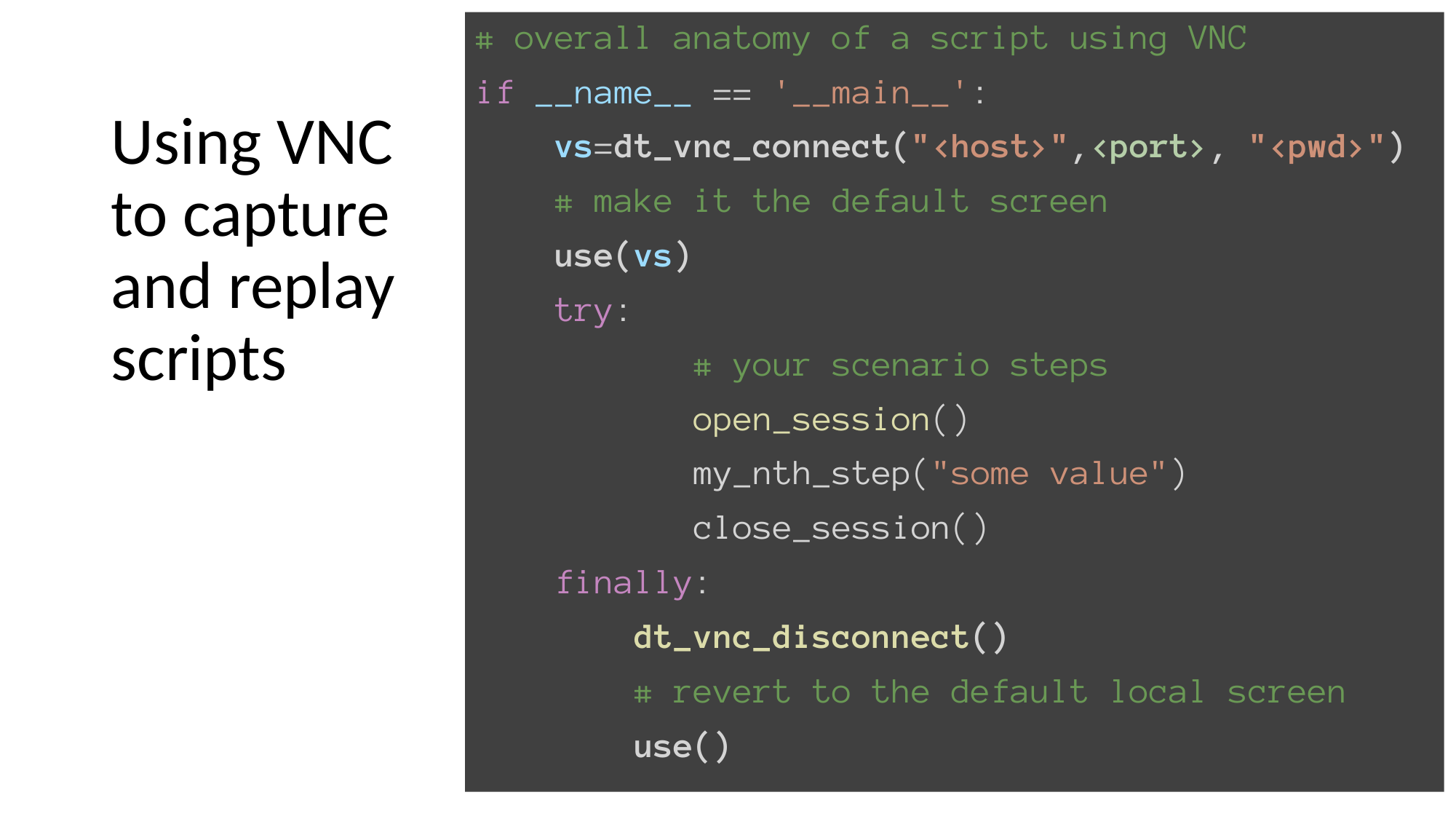

# overall anatomy of a script using VNC
if __name__ == '__main__':
    vs=dt_vnc_connect("<host>",<port>, "<pwd>")
    # make it the default screen
    use(vs)
    try:
           # your scenario steps
           open_session()
           my_nth_step("some value")
           close_session()
    finally:
        dt_vnc_disconnect()
        # revert to the default local screen
        use()

# Using VNC to capture and replay scripts